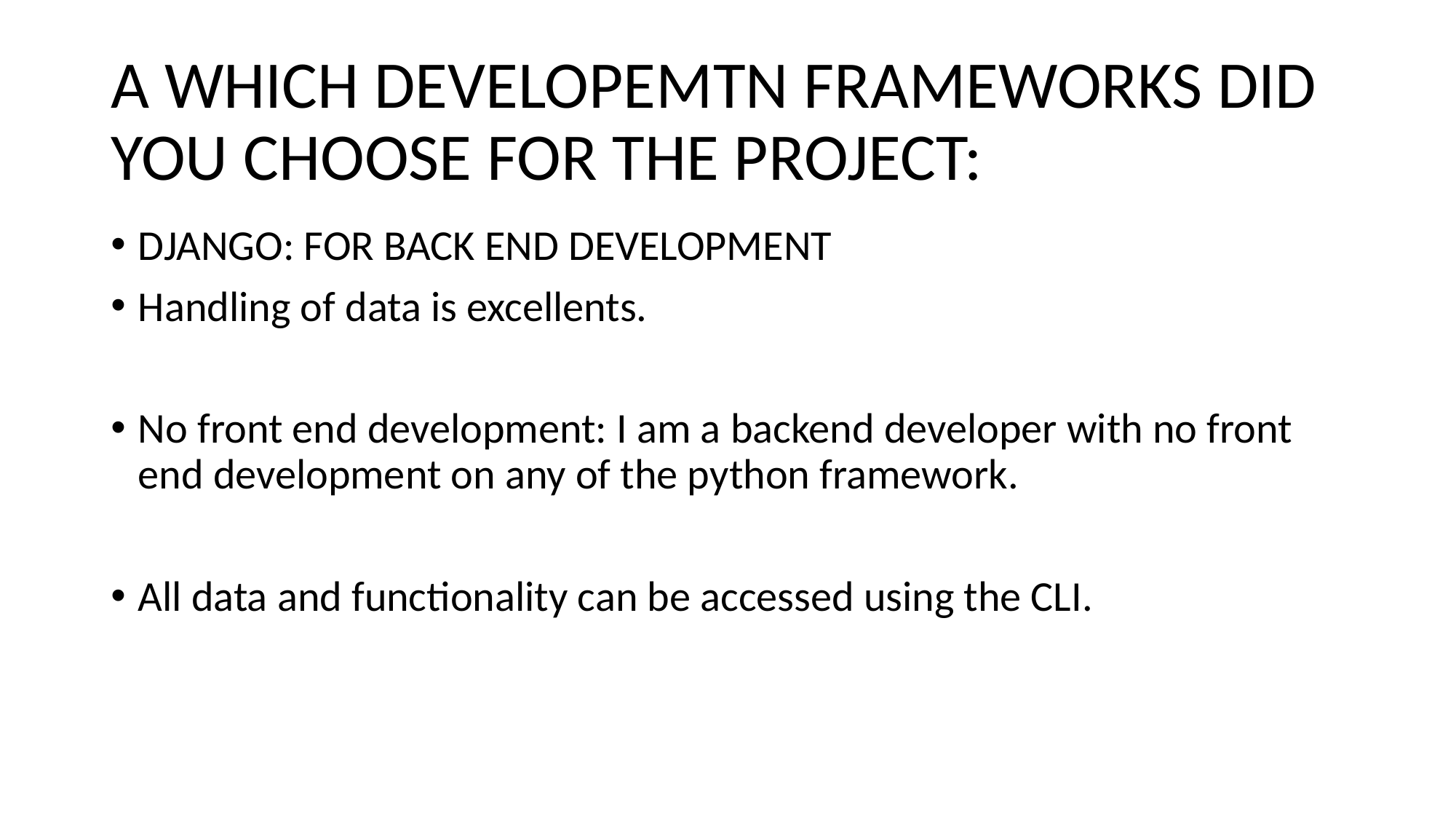

# A WHICH DEVELOPEMTN FRAMEWORKS DID YOU CHOOSE FOR THE PROJECT:
DJANGO: FOR BACK END DEVELOPMENT
Handling of data is excellents.

No front end development: I am a backend developer with no front end development on any of the python framework.

All data and functionality can be accessed using the CLI.